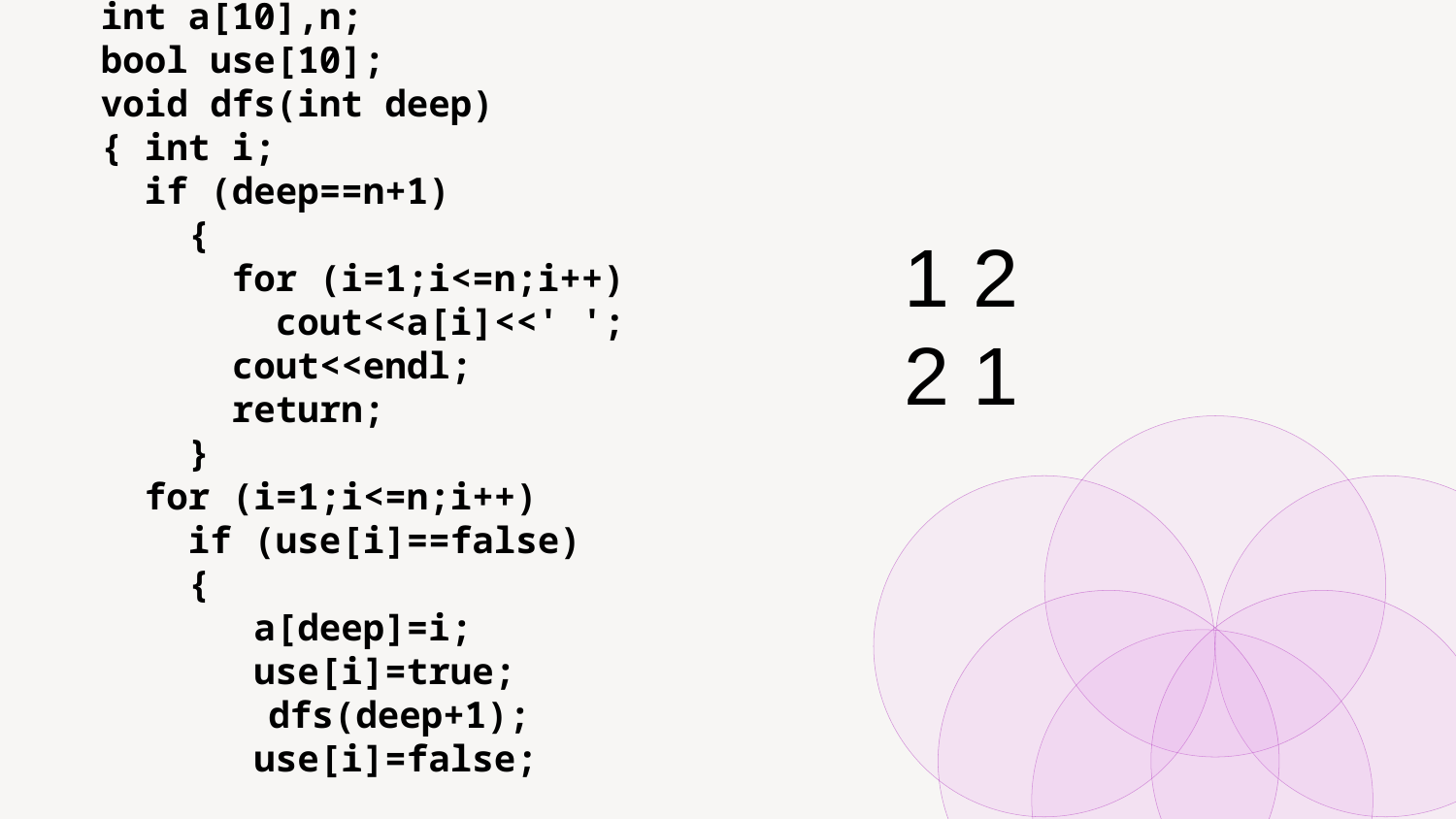

int a[10],n;
bool use[10];
void dfs(int deep)
{ int i;
  if (deep==n+1)
    {
      for (i=1;i<=n;i++)
        cout<<a[i]<<' ';
      cout<<endl;
      return;
    }
  for (i=1;i<=n;i++)
    if (use[i]==false)
    {
       a[deep]=i;
       use[i]=true;
	 dfs(deep+1);
       use[i]=false;
    }
}
1 2
2 1